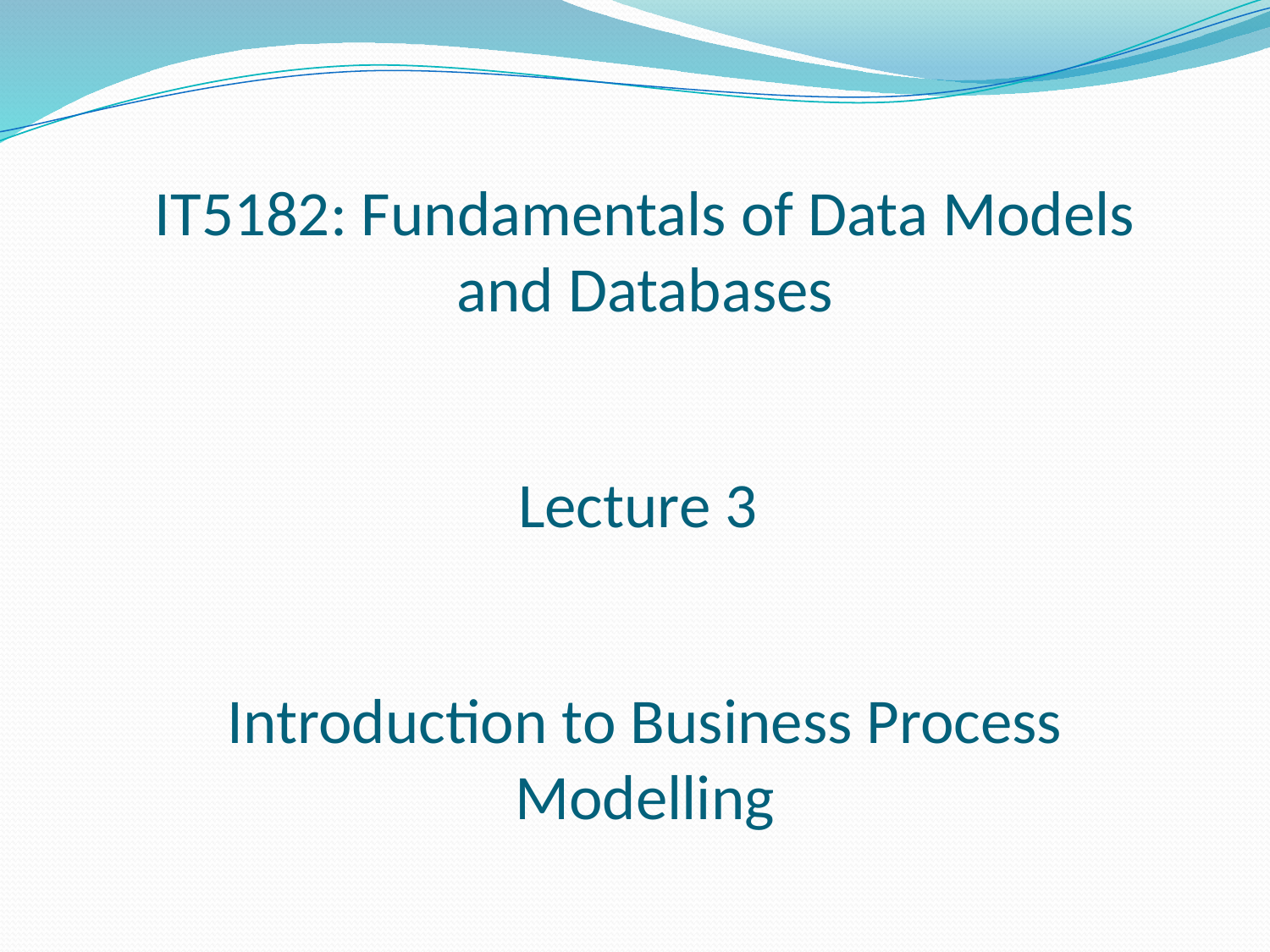

IT5182: Fundamentals of Data Models and Databases

Lecture 3

Introduction to Business Process Modelling